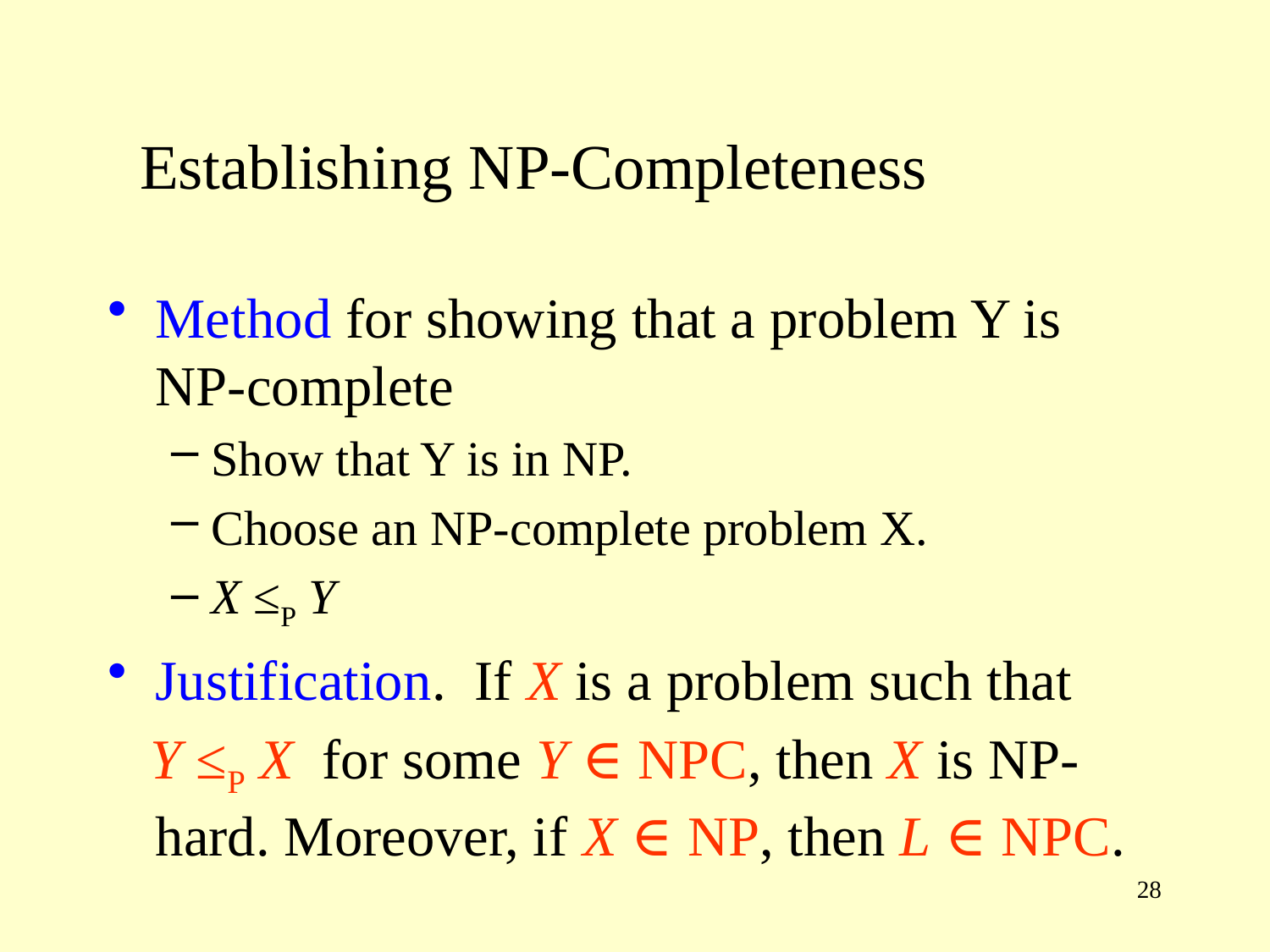

# Establishing NP-Completeness
Method for showing that a problem Y is NP-complete
Show that Y is in NP.
Choose an NP-complete problem X.
X ≤P Y
Justification.  If X is a problem such that
   Y ≤P X  for some Y ∈ NPC, then X is NP-hard. Moreover, if X ∈ NP, then L ∈ NPC.

28